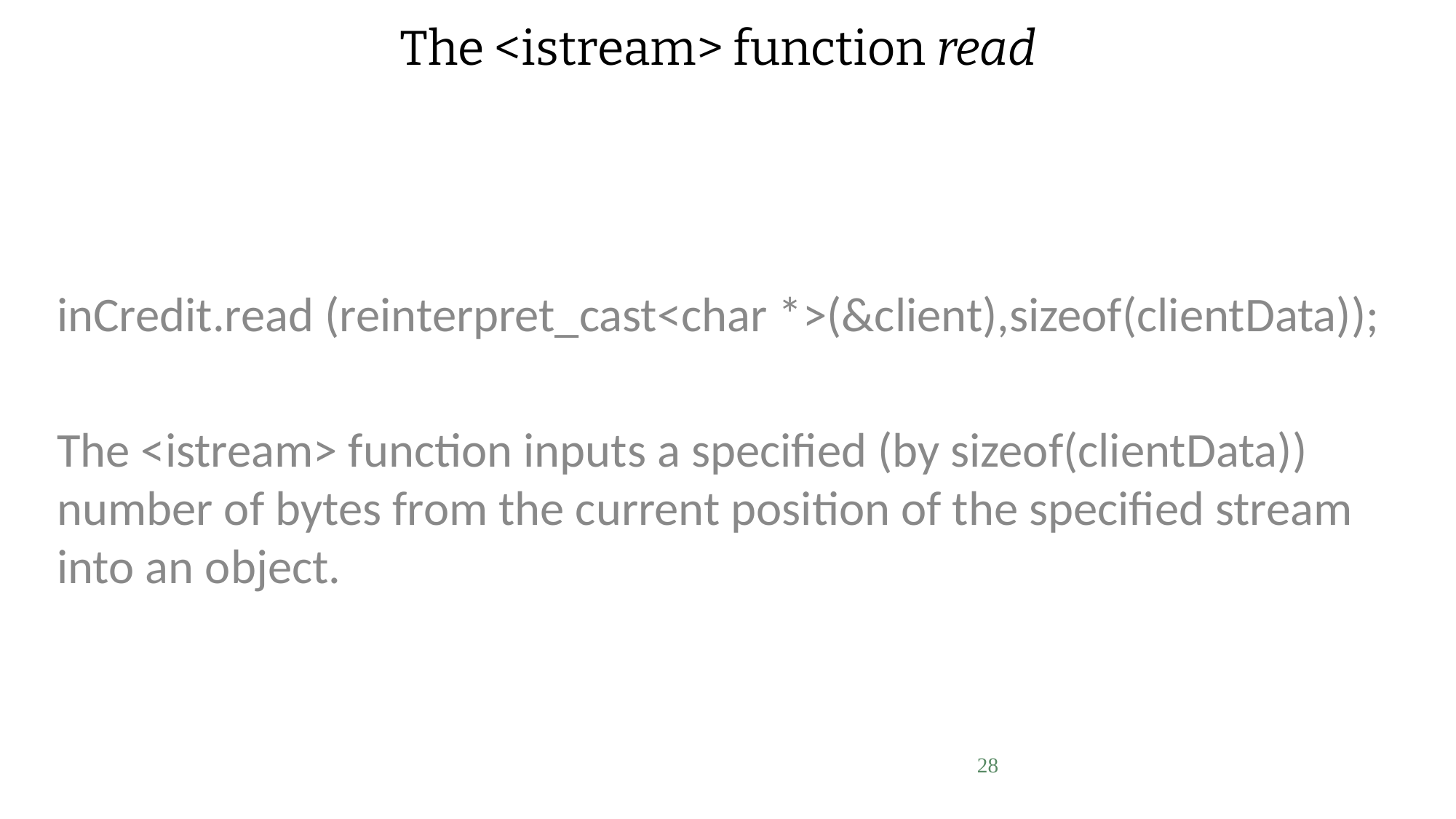

# The <istream> function read

inCredit.read (reinterpret_cast<char *>(&client),sizeof(clientData));

The <istream> function inputs a specified (by sizeof(clientData)) number of bytes from the current position of the specified stream into an object.
28